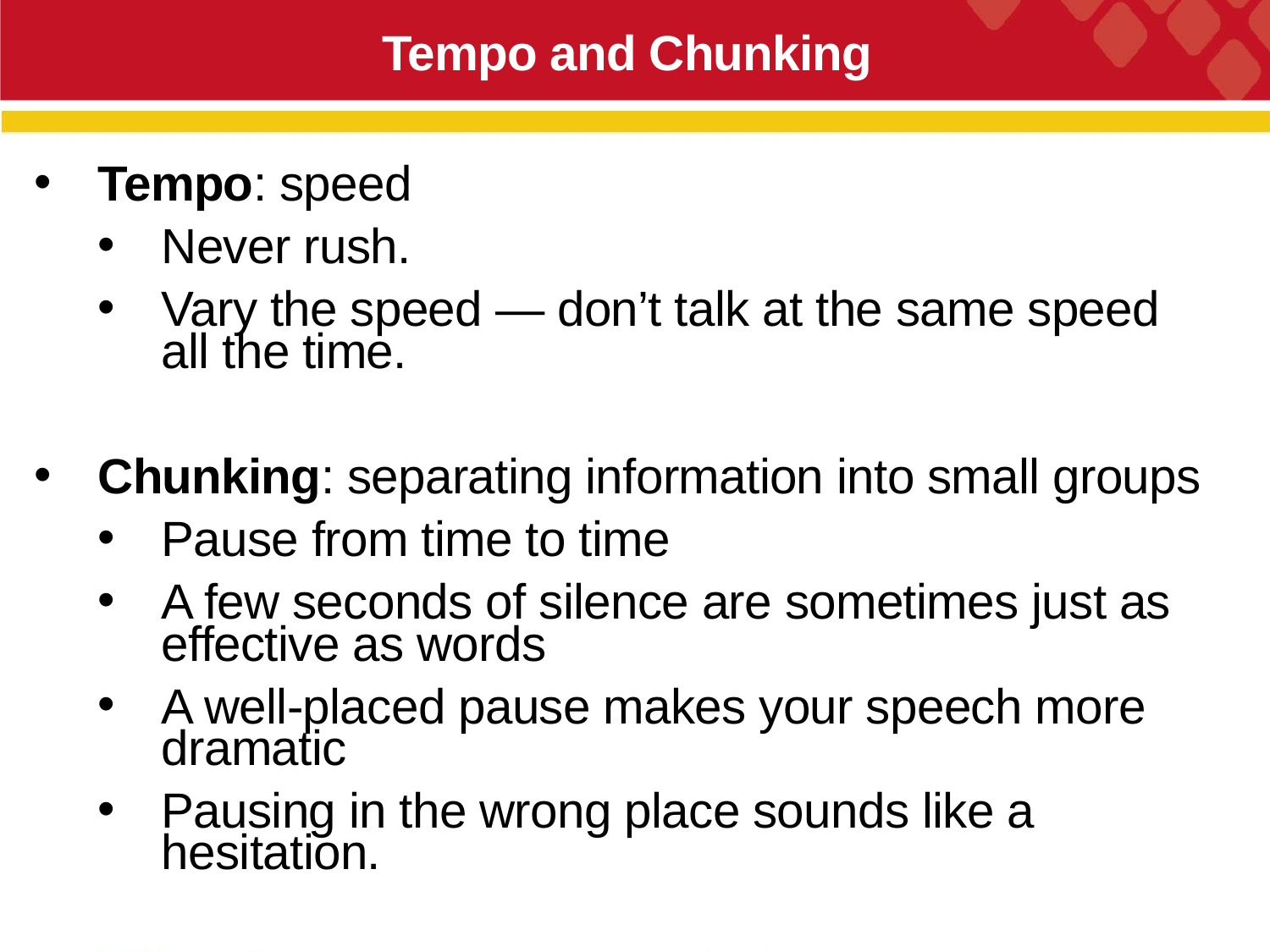

Tempo and Chunking
Tempo: speed
Never rush.
Vary the speed — don’t talk at the same speed all the time.

Chunking: separating information into small groups
Pause from time to time
A few seconds of silence are sometimes just as effective as words
A well-placed pause makes your speech more dramatic
Pausing in the wrong place sounds like a hesitation.